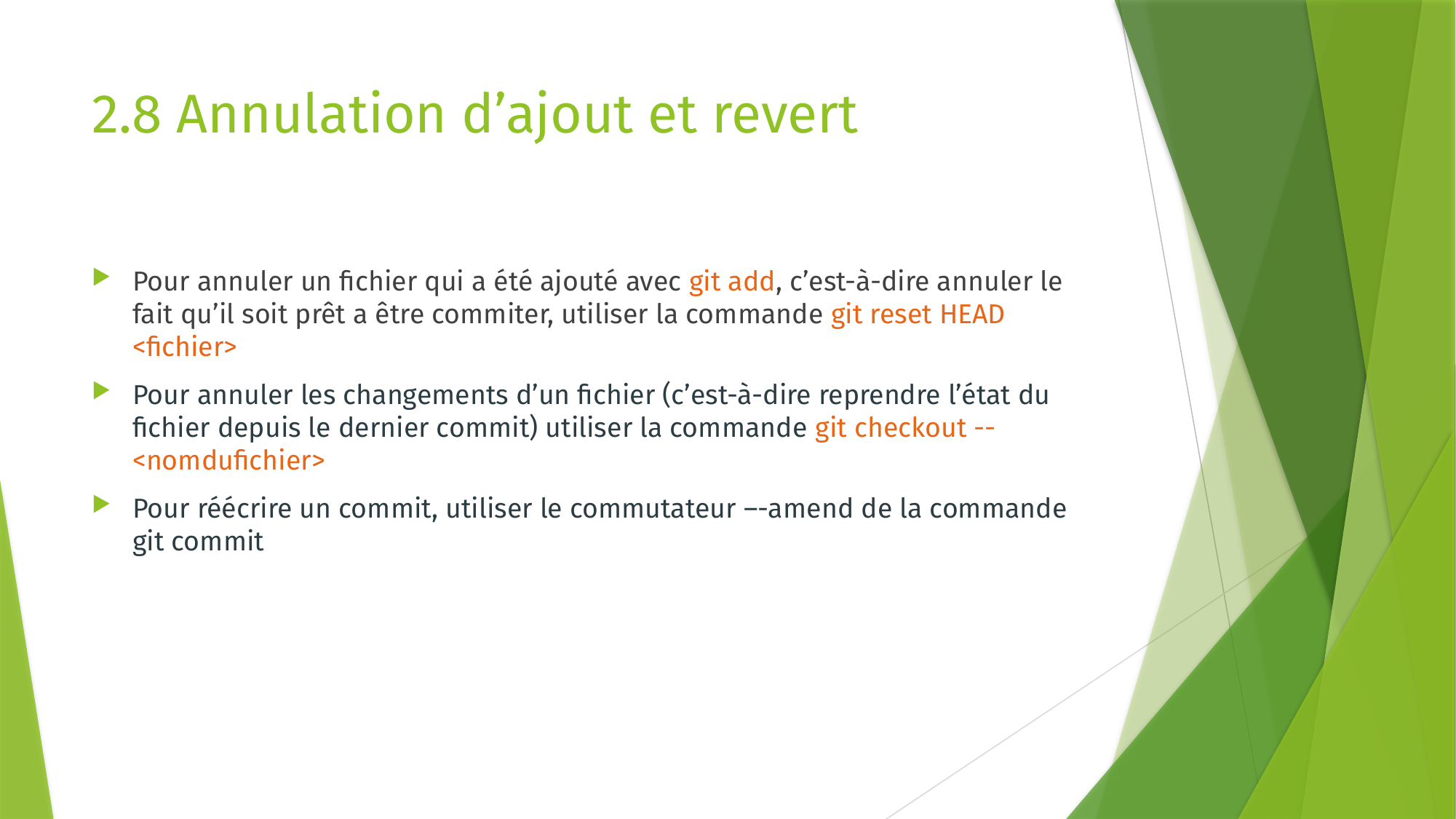

# 2.8 Annulation d’ajout et revert
Pour annuler un fichier qui a été ajouté avec git add, c’est-à-dire annuler le fait qu’il soit prêt a être commiter, utiliser la commande git reset HEAD <fichier>
Pour annuler les changements d’un fichier (c’est-à-dire reprendre l’état du fichier depuis le dernier commit) utiliser la commande git checkout -- <nomdufichier>
Pour réécrire un commit, utiliser le commutateur –-amend de la commande git commit